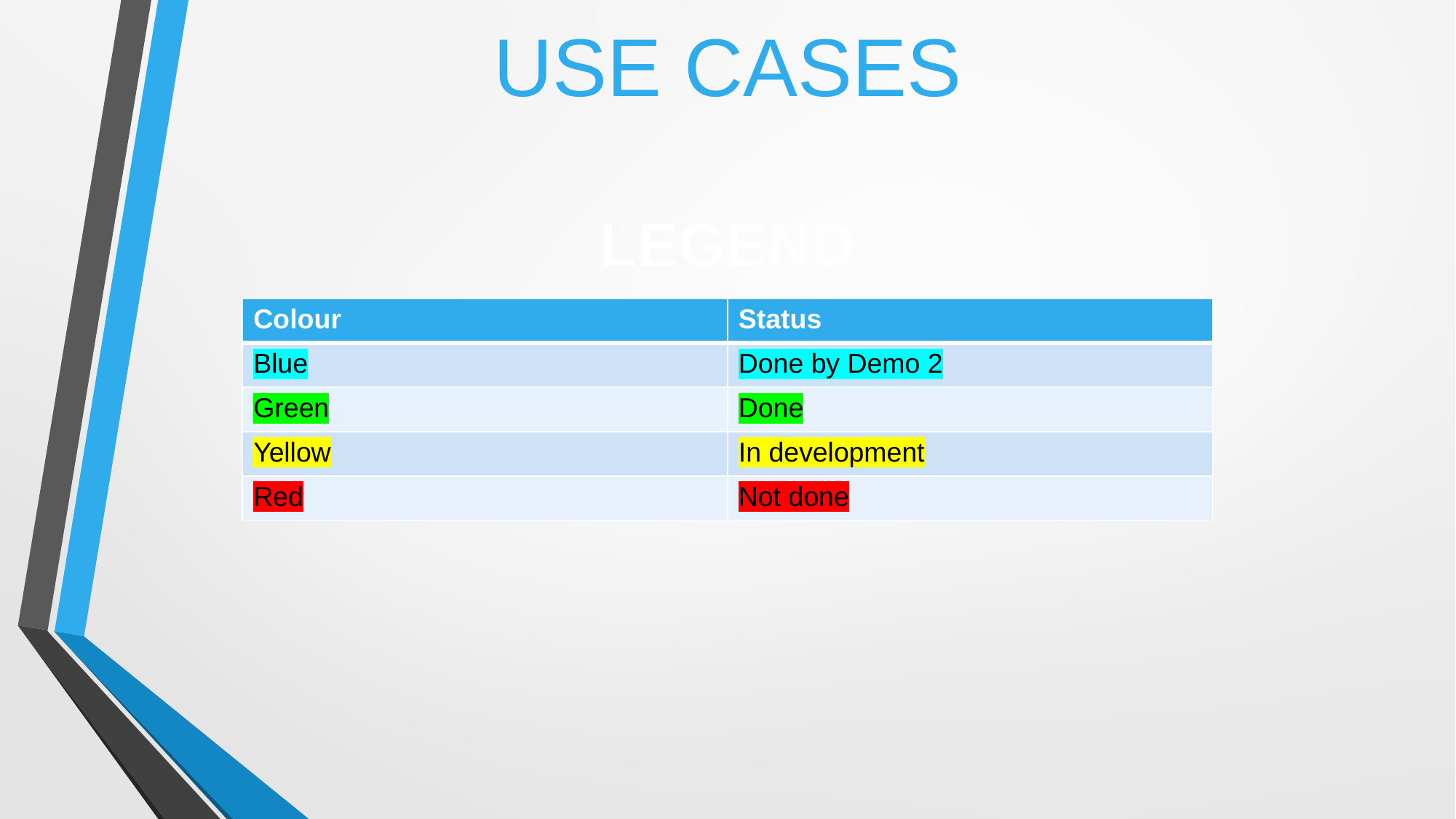

USE CASES
LEGEND
| Colour | Status |
| --- | --- |
| Blue | Done by Demo 2 |
| Green | Done |
| Yellow | In development |
| Red | Not done |